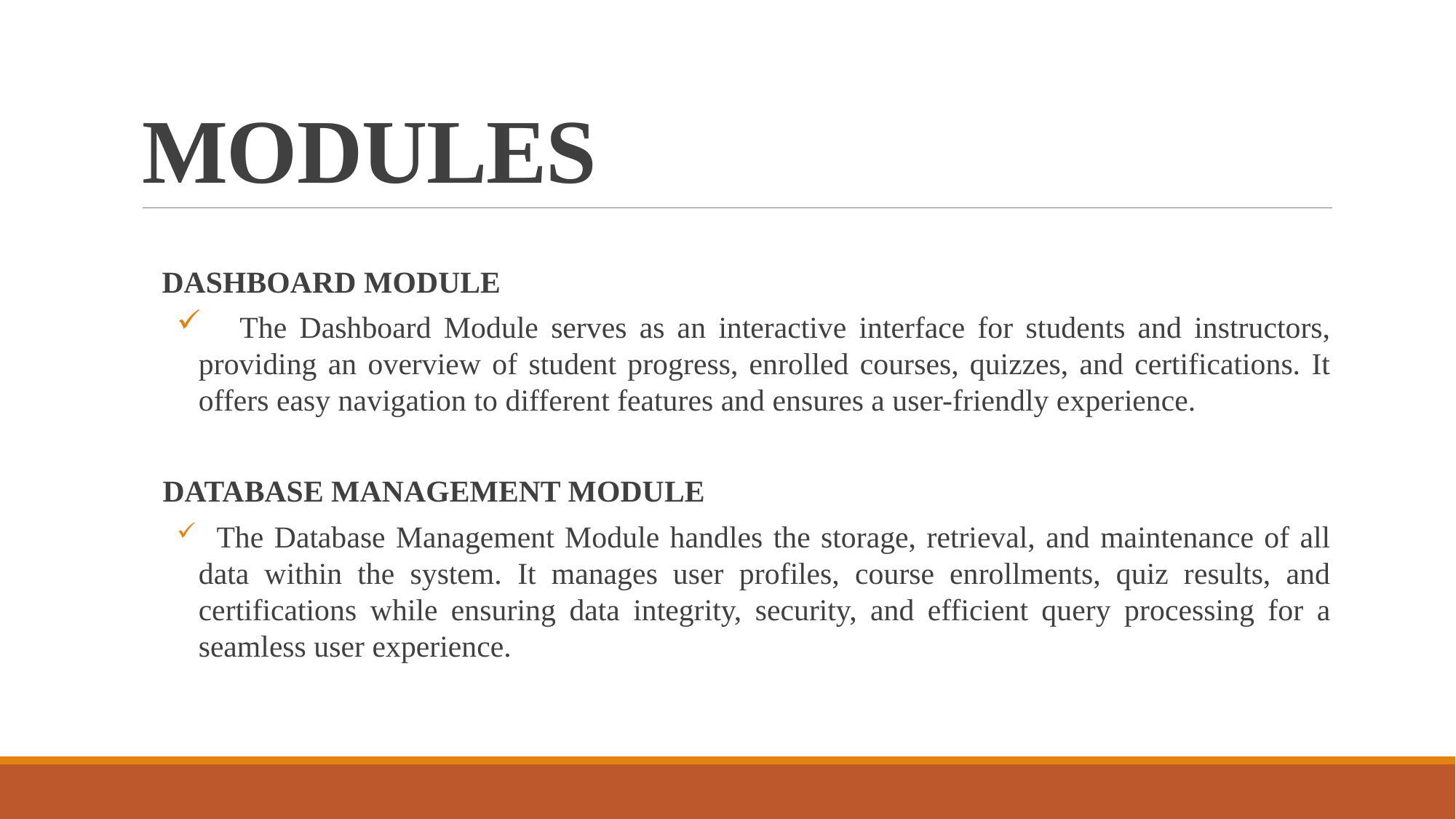

# MODULES
 DASHBOARD MODULE
   The Dashboard Module serves as an interactive interface for students and instructors, providing an overview of student progress, enrolled courses, quizzes, and certifications. It offers easy navigation to different features and ensures a user-friendly experience.

 DATABASE MANAGEMENT MODULE
  The Database Management Module handles the storage, retrieval, and maintenance of all data within the system. It manages user profiles, course enrollments, quiz results, and certifications while ensuring data integrity, security, and efficient query processing for a seamless user experience.